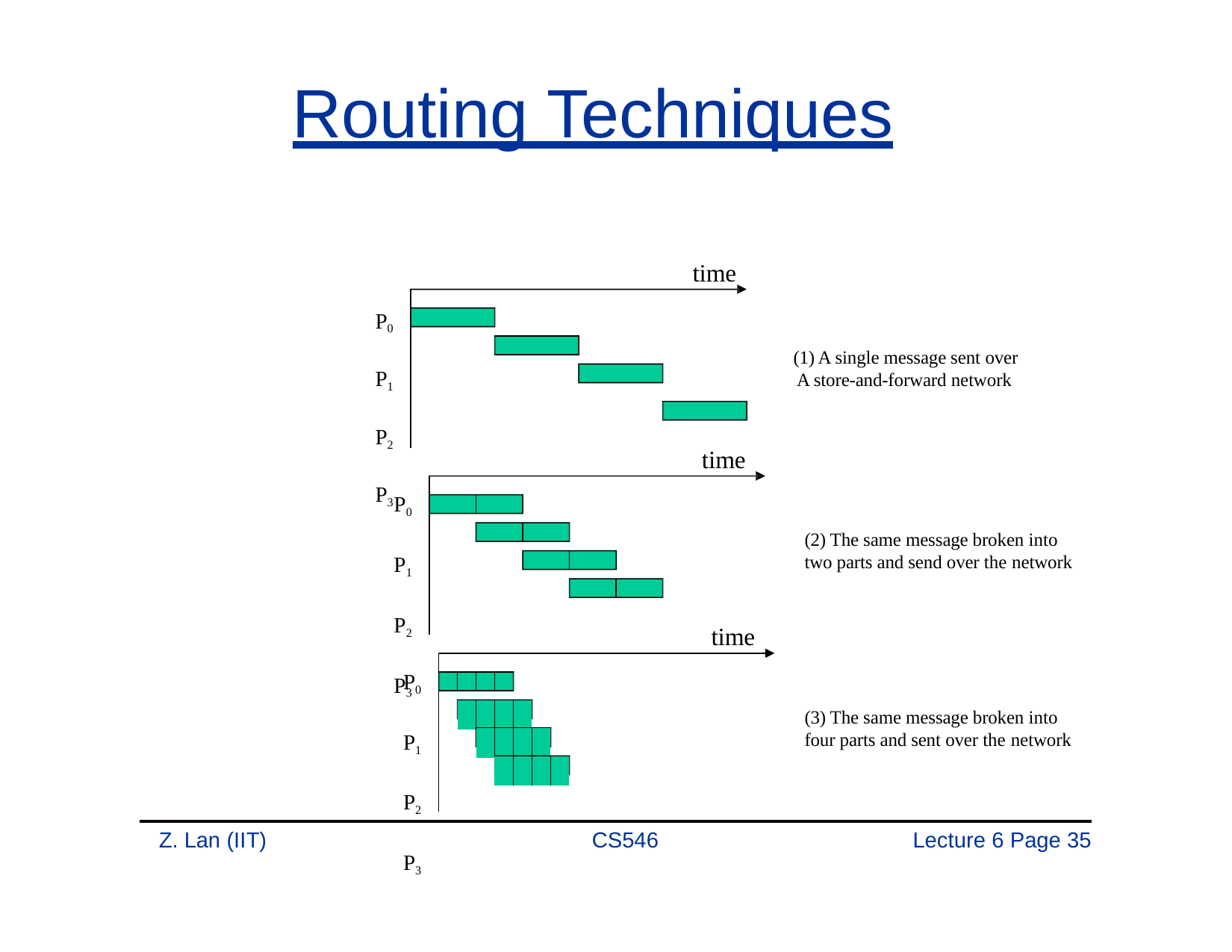

# Routing Techniques
time

P0  P1  P2  P3

(1) A single message sent over  A store-and-forward network

time

P0  P1  P2  P3

(2) The same message broken into  two parts and send over the network

time

P0  P1  P2  P3

|  |  |  |  |
| --- | --- | --- | --- |
(3) The same message broken into  four parts and sent over the network

|  |  |  |  |
| --- | --- | --- | --- |

|  |  |  |  |
| --- | --- | --- | --- |

Z. Lan (IIT)
CS546
Lecture 6 Page 35